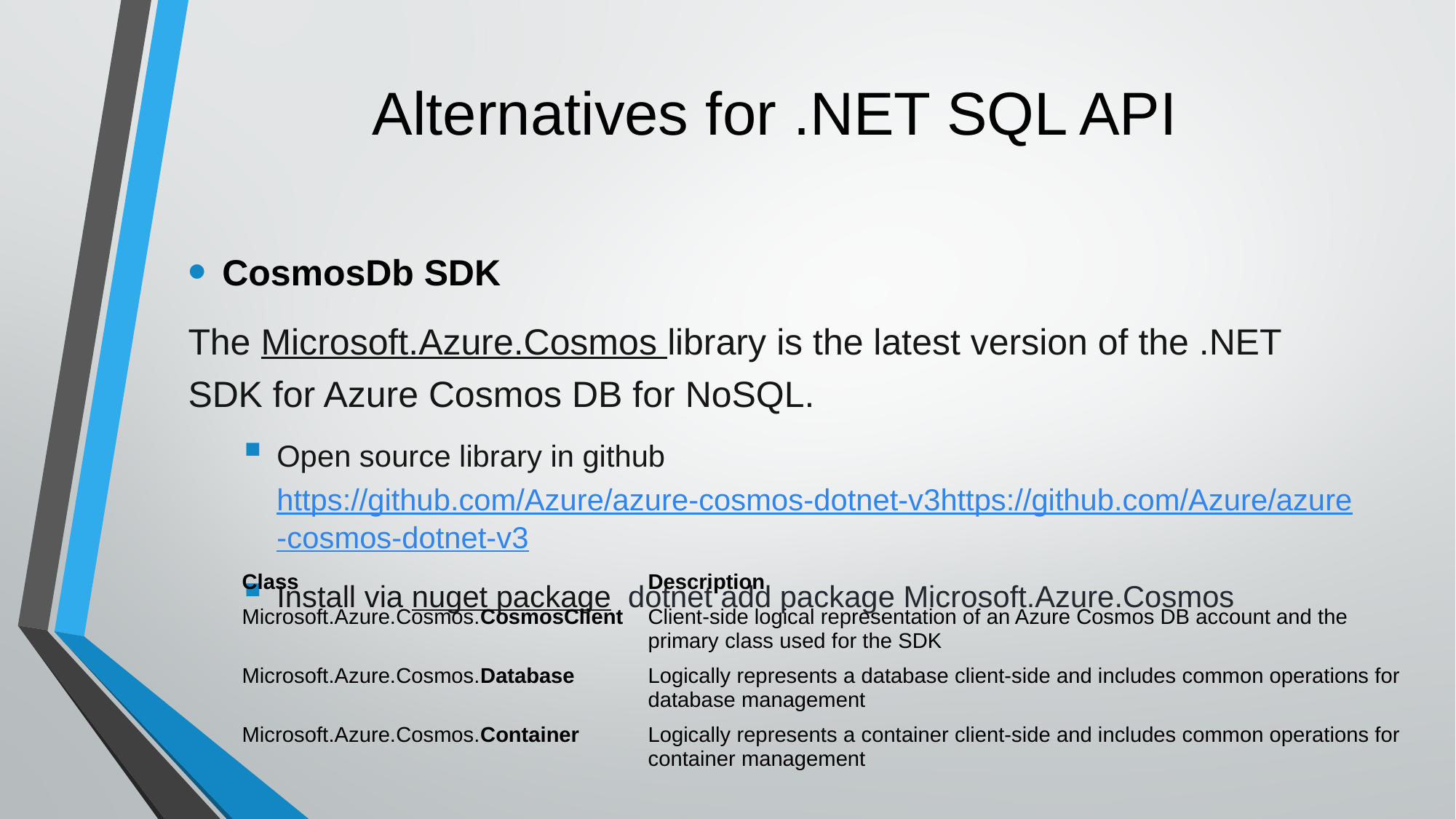

# Alternatives for .NET SQL API

CosmosDb SDK
The Microsoft.Azure.Cosmos library is the latest version of the .NET SDK for Azure Cosmos DB for NoSQL.
Open source library in github https://github.com/Azure/azure-cosmos-dotnet-v3https://github.com/Azure/azure-cosmos-dotnet-v3
Install via nuget package  dotnet add package Microsoft.Azure.Cosmos

| Class | Description |
| --- | --- |
| Microsoft.Azure.Cosmos.CosmosClient | Client-side logical representation of an Azure Cosmos DB account and the primary class used for the SDK |
| Microsoft.Azure.Cosmos.Database | Logically represents a database client-side and includes common operations for database management |
| Microsoft.Azure.Cosmos.Container | Logically represents a container client-side and includes common operations for container management |